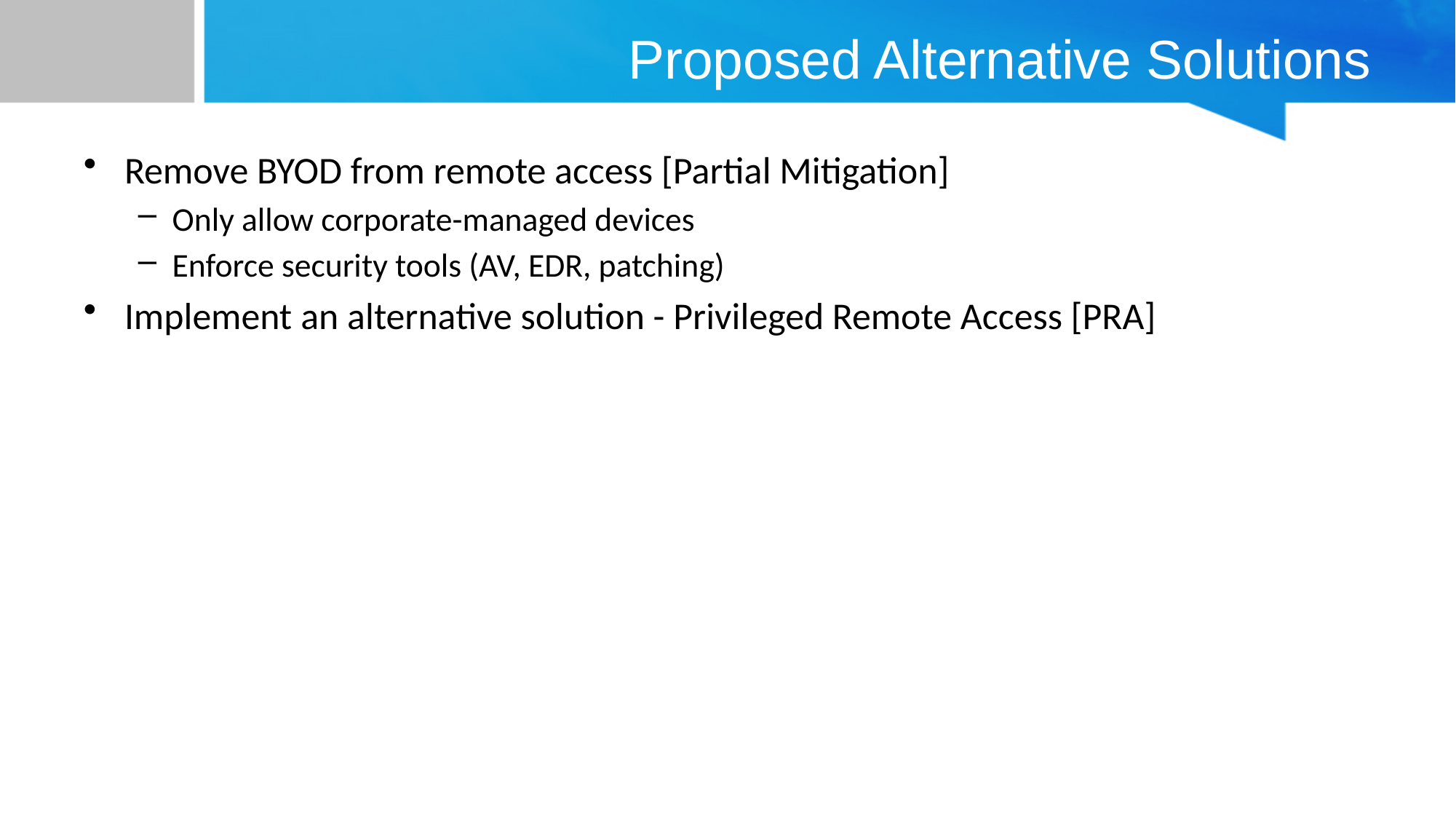

# Proposed Alternative Solutions
Remove BYOD from remote access [Partial Mitigation]
Only allow corporate-managed devices
Enforce security tools (AV, EDR, patching)
Implement an alternative solution - Privileged Remote Access [PRA]